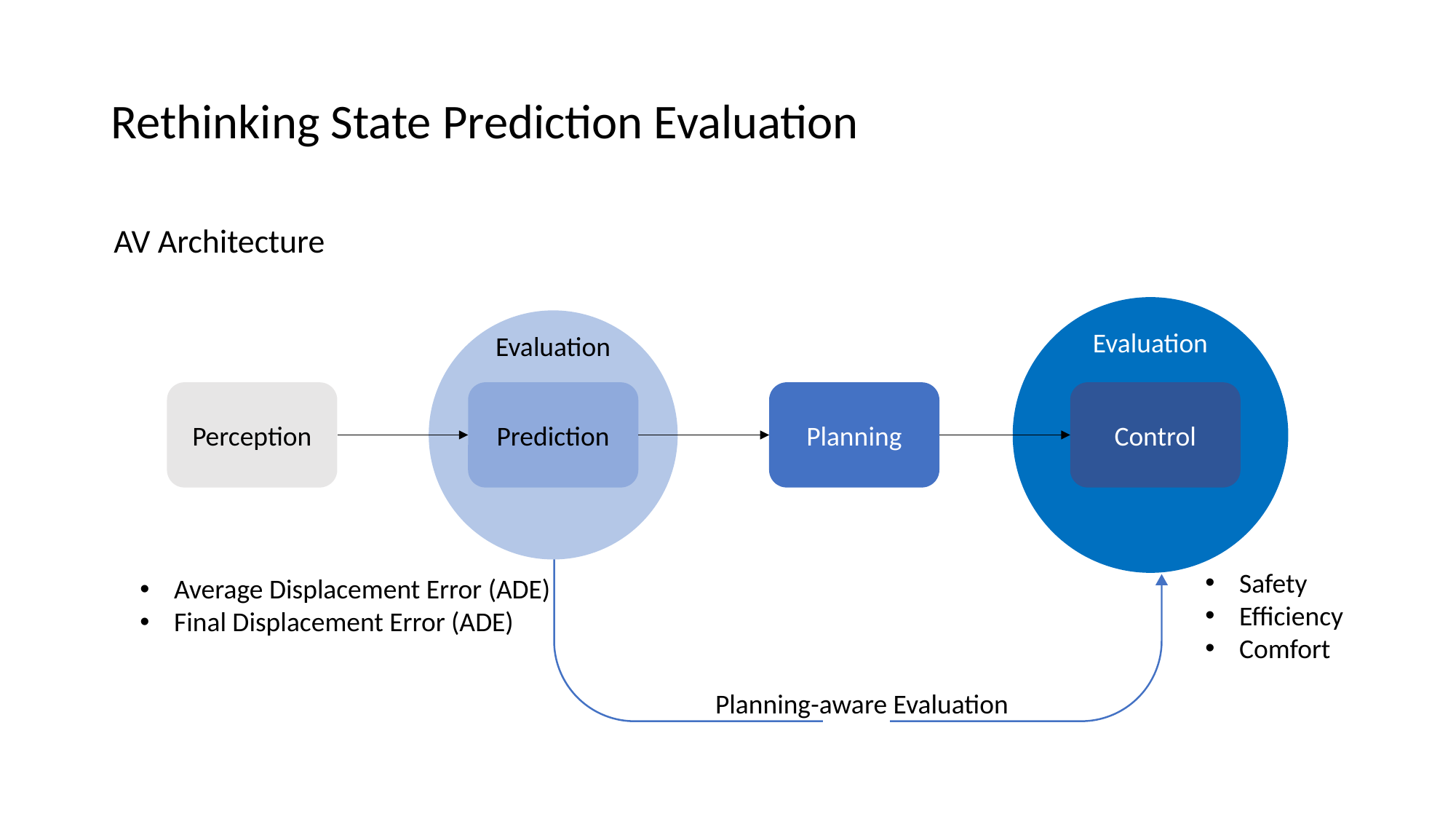

# Rethinking State Prediction Evaluation
AV Architecture

Evaluation

Evaluation
Perception
Prediction
Planning
Control

Safety
Efficiency
Comfort
Average Displacement Error (ADE)
Final Displacement Error (ADE)
Planning-aware Evaluation